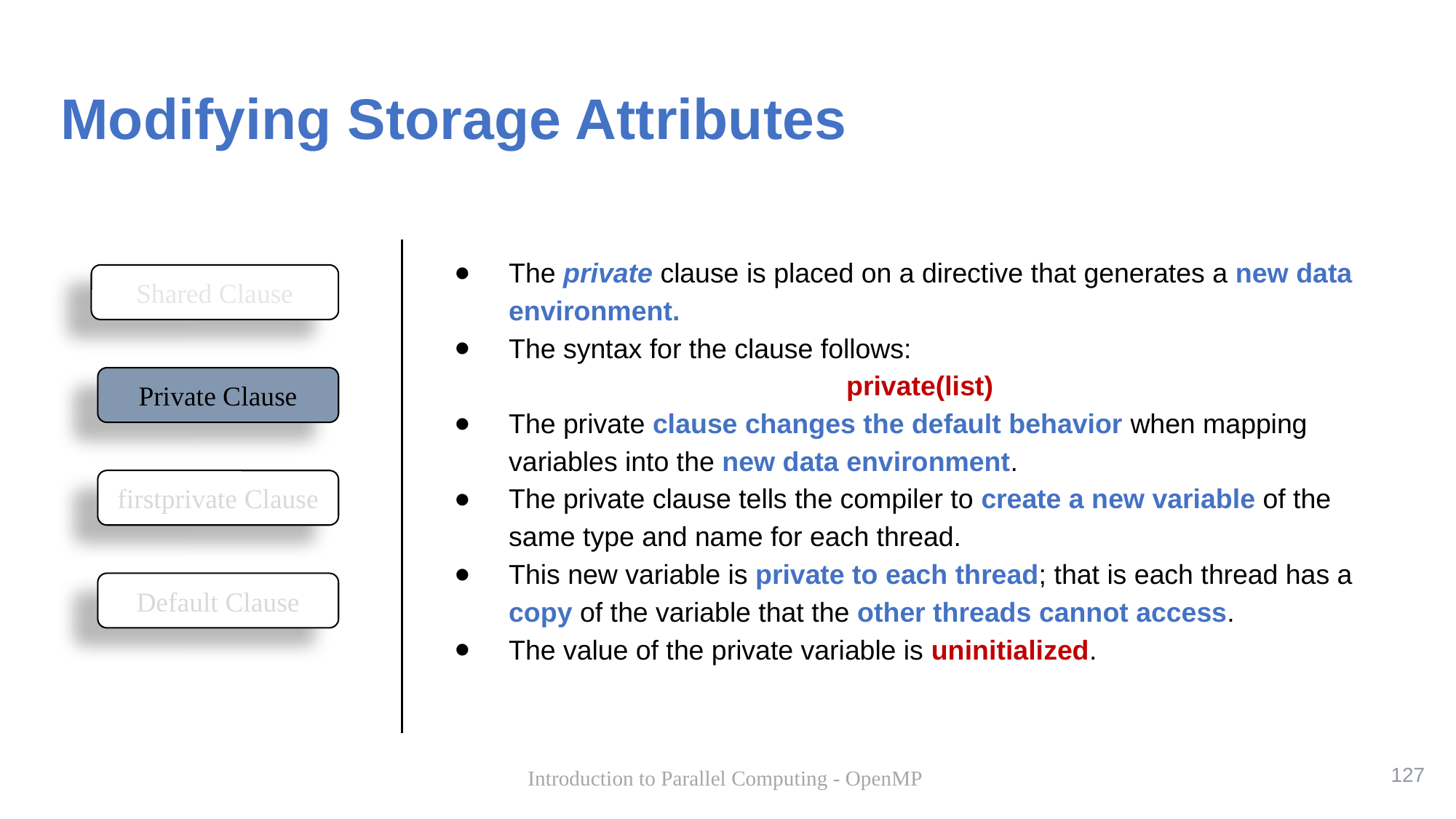

# Modifying Storage Attributes
The private clause is placed on a directive that generates a new data environment.
The syntax for the clause follows:
private(list)
The private clause changes the default behavior when mapping variables into the new data environment.
The private clause tells the compiler to create a new variable of the same type and name for each thread.
This new variable is private to each thread; that is each thread has a copy of the variable that the other threads cannot access.
The value of the private variable is uninitialized.
Shared Clause
Private Clause
firstprivate Clause
Default Clause
127
Introduction to Parallel Computing - OpenMP